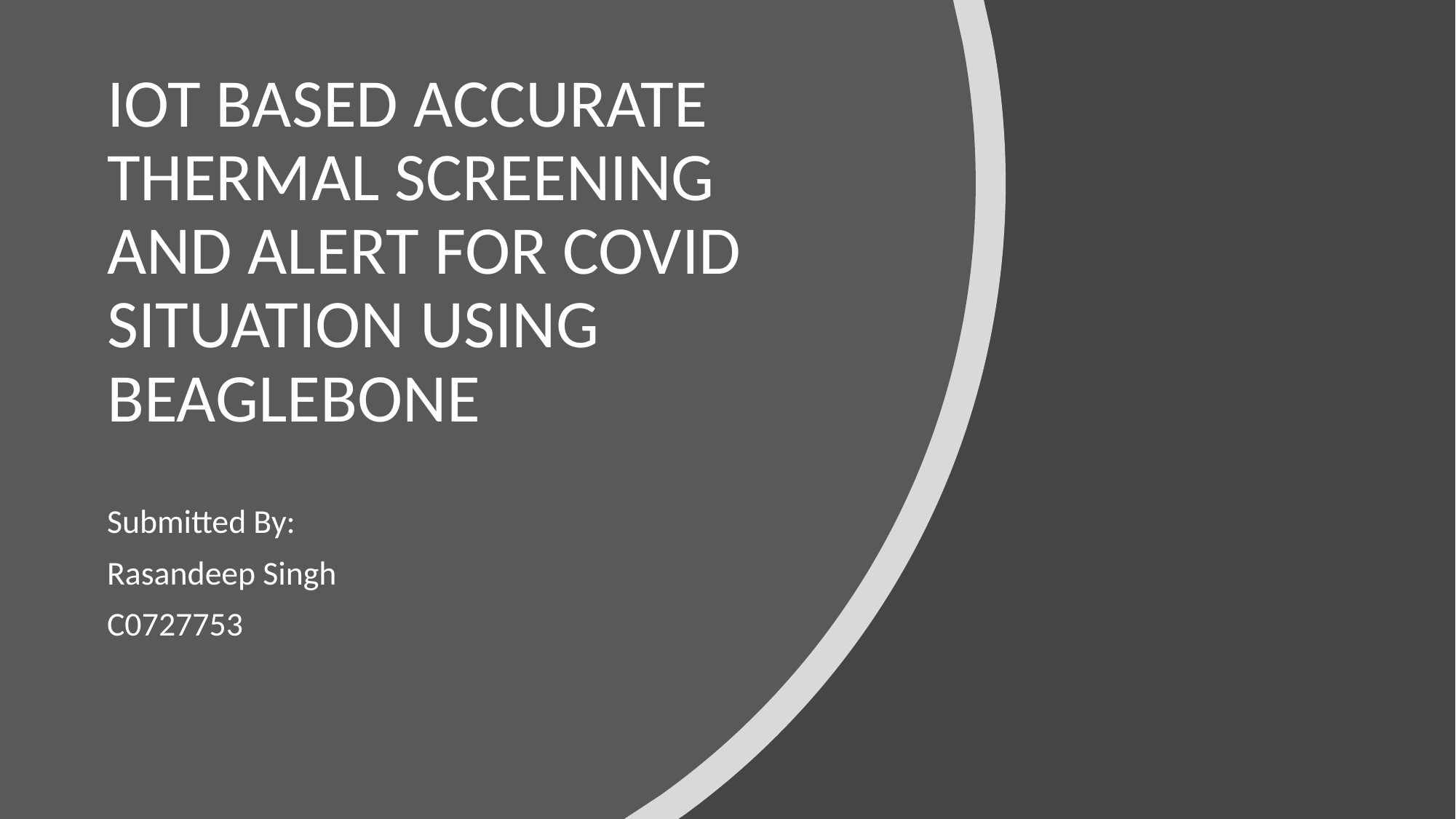

# IOT BASED ACCURATE THERMAL SCREENING AND ALERT FOR COVID SITUATION USING BEAGLEBONE
Submitted By:
Rasandeep Singh
C0727753